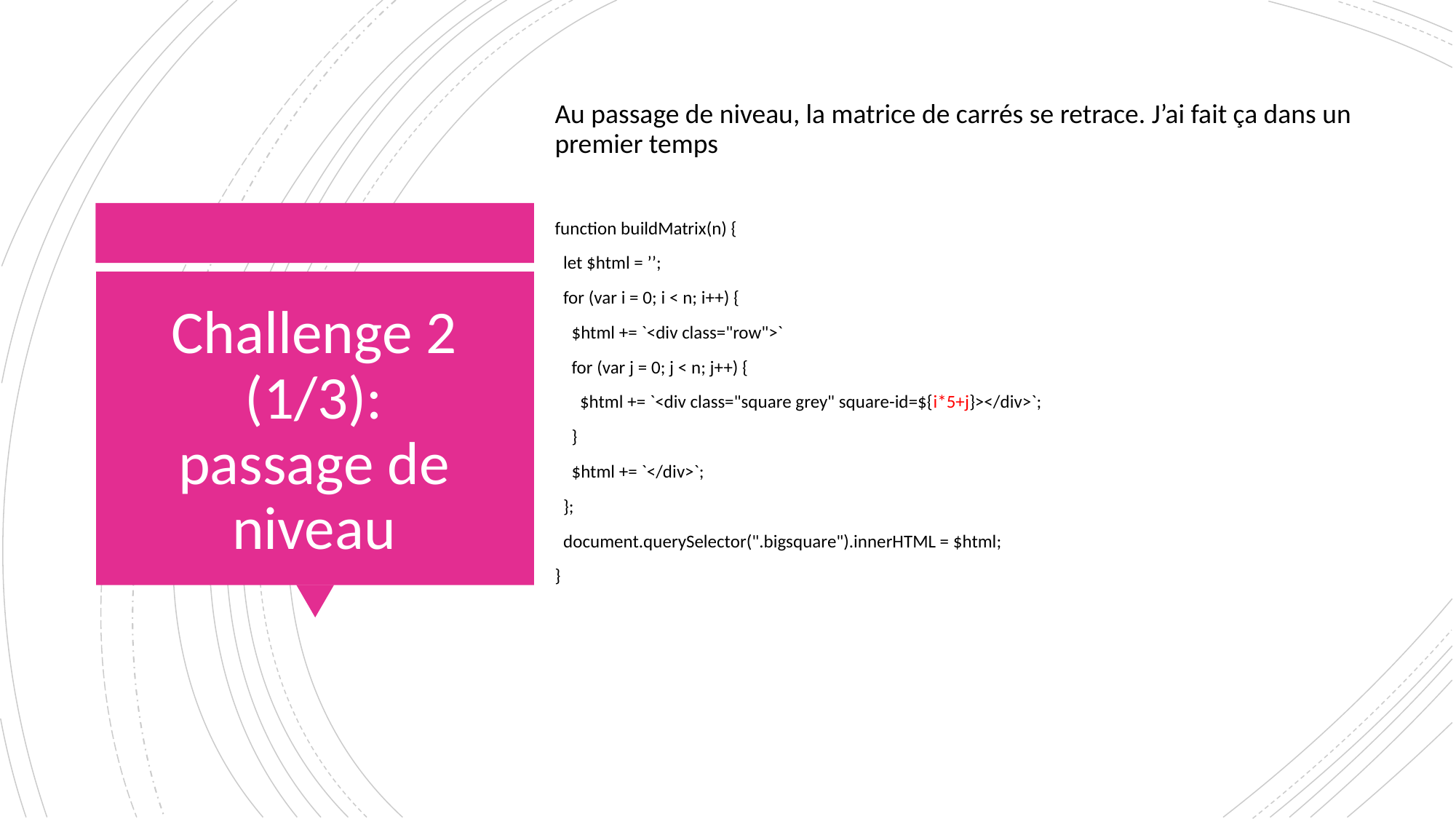

Au passage de niveau, la matrice de carrés se retrace. J’ai fait ça dans un premier temps

function buildMatrix(n) {
  let $html = ’’;
  for (var i = 0; i < n; i++) {
    $html += `<div class="row">`
    for (var j = 0; j < n; j++) {
      $html += `<div class="square grey" square-id=${i*5+j}></div>`;
    }
    $html += `</div>`;
  };
  document.querySelector(".bigsquare").innerHTML = $html;
}

# Challenge 2 (1/3): passage de niveau